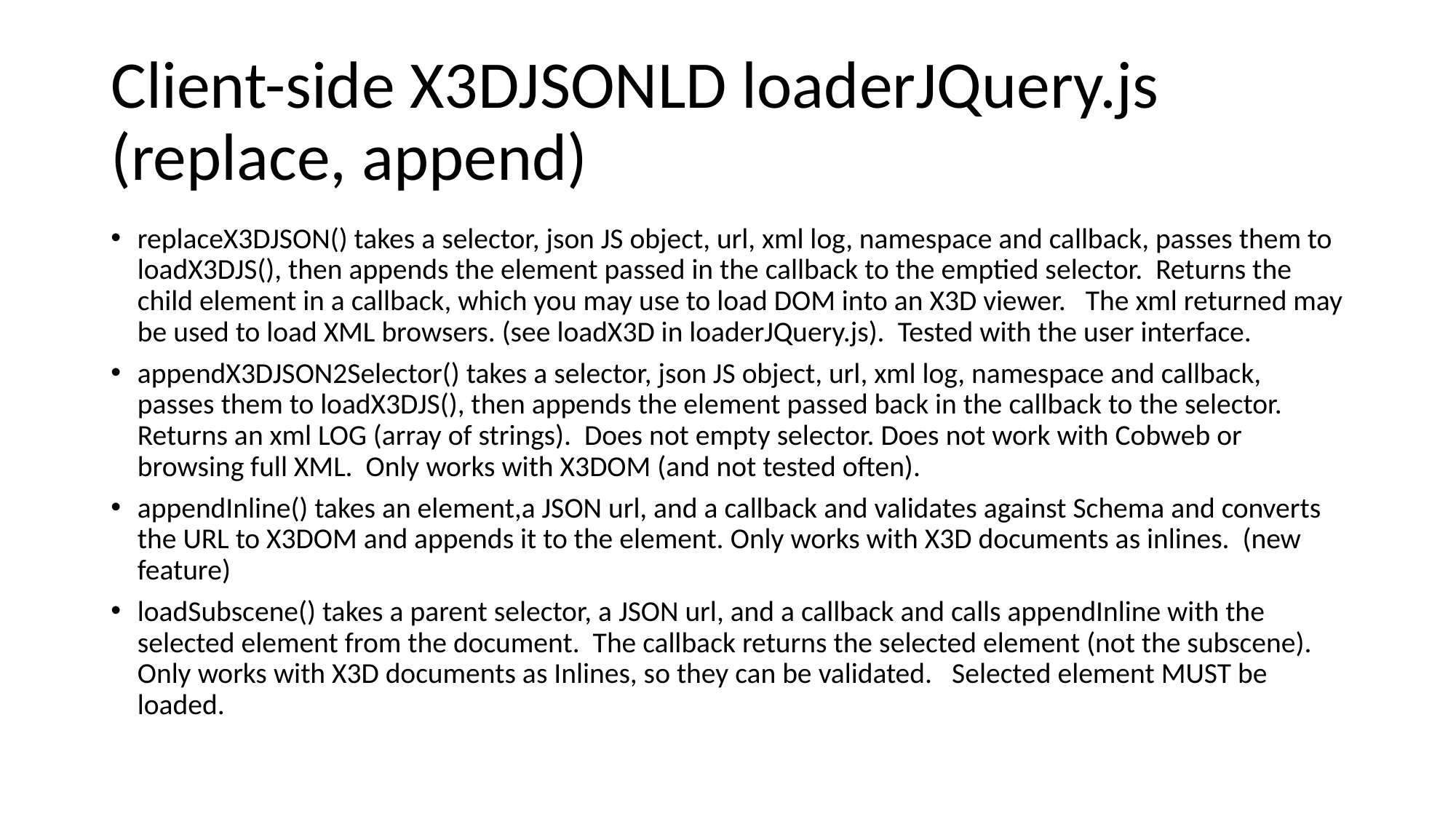

# Client-side X3DJSONLD loaderJQuery.js (replace, append)
replaceX3DJSON() takes a selector, json JS object, url, xml log, namespace and callback, passes them to loadX3DJS(), then appends the element passed in the callback to the emptied selector.  Returns the child element in a callback, which you may use to load DOM into an X3D viewer.   The xml returned may be used to load XML browsers. (see loadX3D in loaderJQuery.js).  Tested with the user interface.
appendX3DJSON2Selector() takes a selector, json JS object, url, xml log, namespace and callback, passes them to loadX3DJS(), then appends the element passed back in the callback to the selector.  Returns an xml LOG (array of strings).  Does not empty selector. Does not work with Cobweb or browsing full XML.  Only works with X3DOM (and not tested often).
appendInline() takes an element,a JSON url, and a callback and validates against Schema and converts the URL to X3DOM and appends it to the element. Only works with X3D documents as inlines.  (new feature)
loadSubscene() takes a parent selector, a JSON url, and a callback and calls appendInline with the selected element from the document.  The callback returns the selected element (not the subscene).  Only works with X3D documents as Inlines, so they can be validated.   Selected element MUST be loaded.